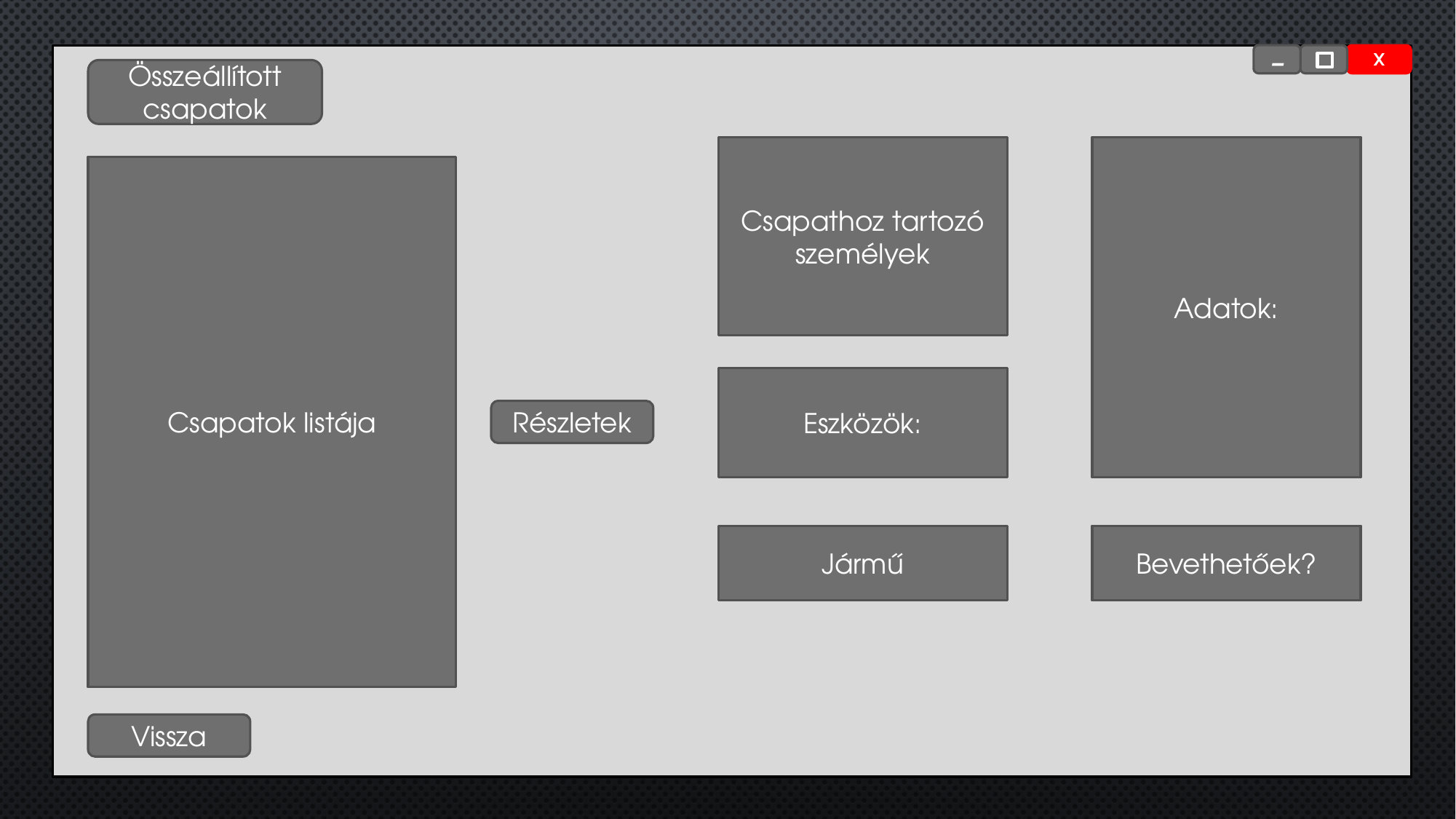

-

X

Összeállított csapatok
Csapathoz tartozó személyek
Adatok:
Csapatok listája
Eszközök:
Részletek
Jármű
Bevethetőek?
Vissza